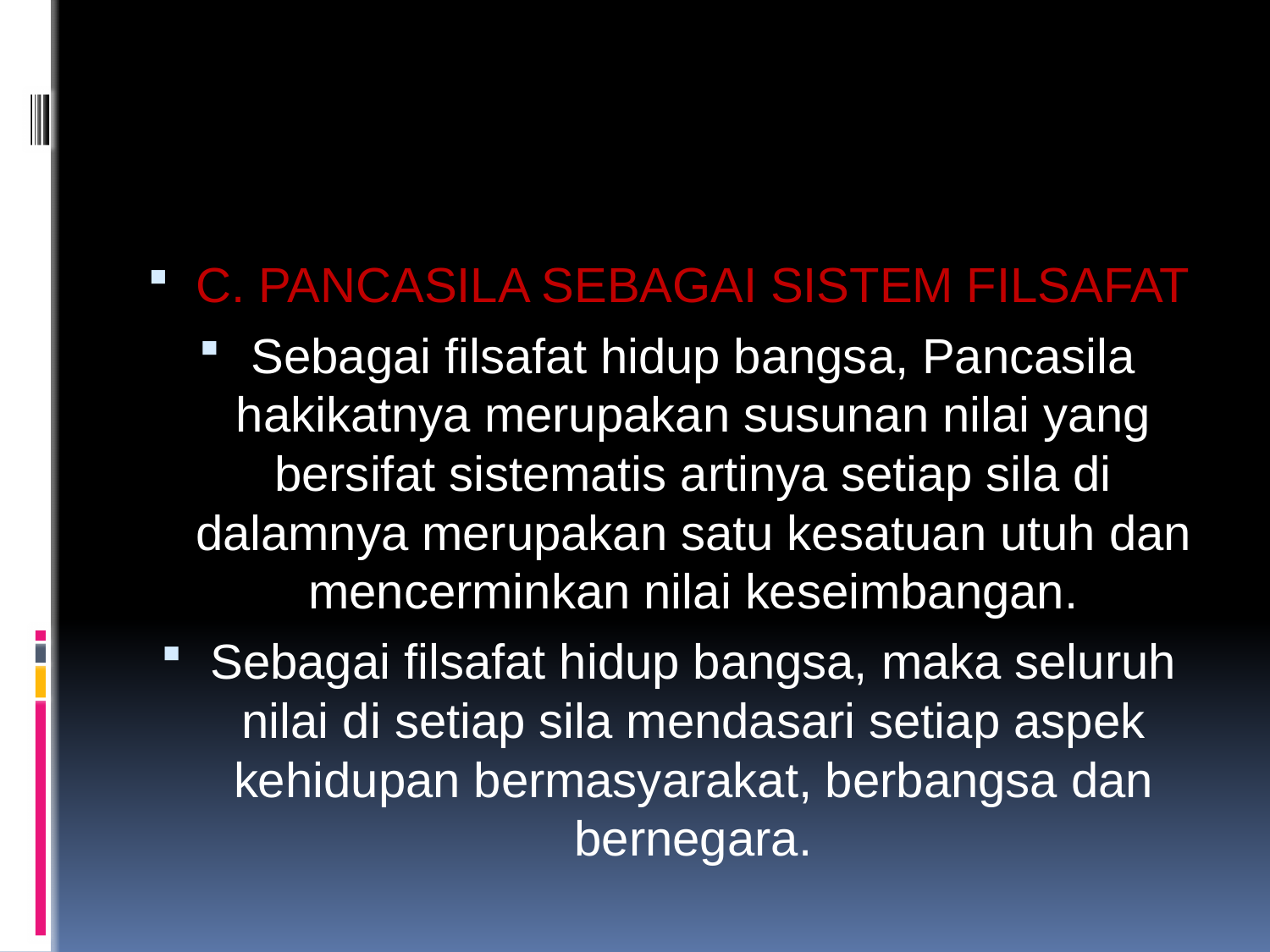

C. PANCASILA SEBAGAI SISTEM FILSAFAT
Sebagai filsafat hidup bangsa, Pancasila hakikatnya merupakan susunan nilai yang bersifat sistematis artinya setiap sila di dalamnya merupakan satu kesatuan utuh dan mencerminkan nilai keseimbangan.
Sebagai filsafat hidup bangsa, maka seluruh nilai di setiap sila mendasari setiap aspek kehidupan bermasyarakat, berbangsa dan bernegara.